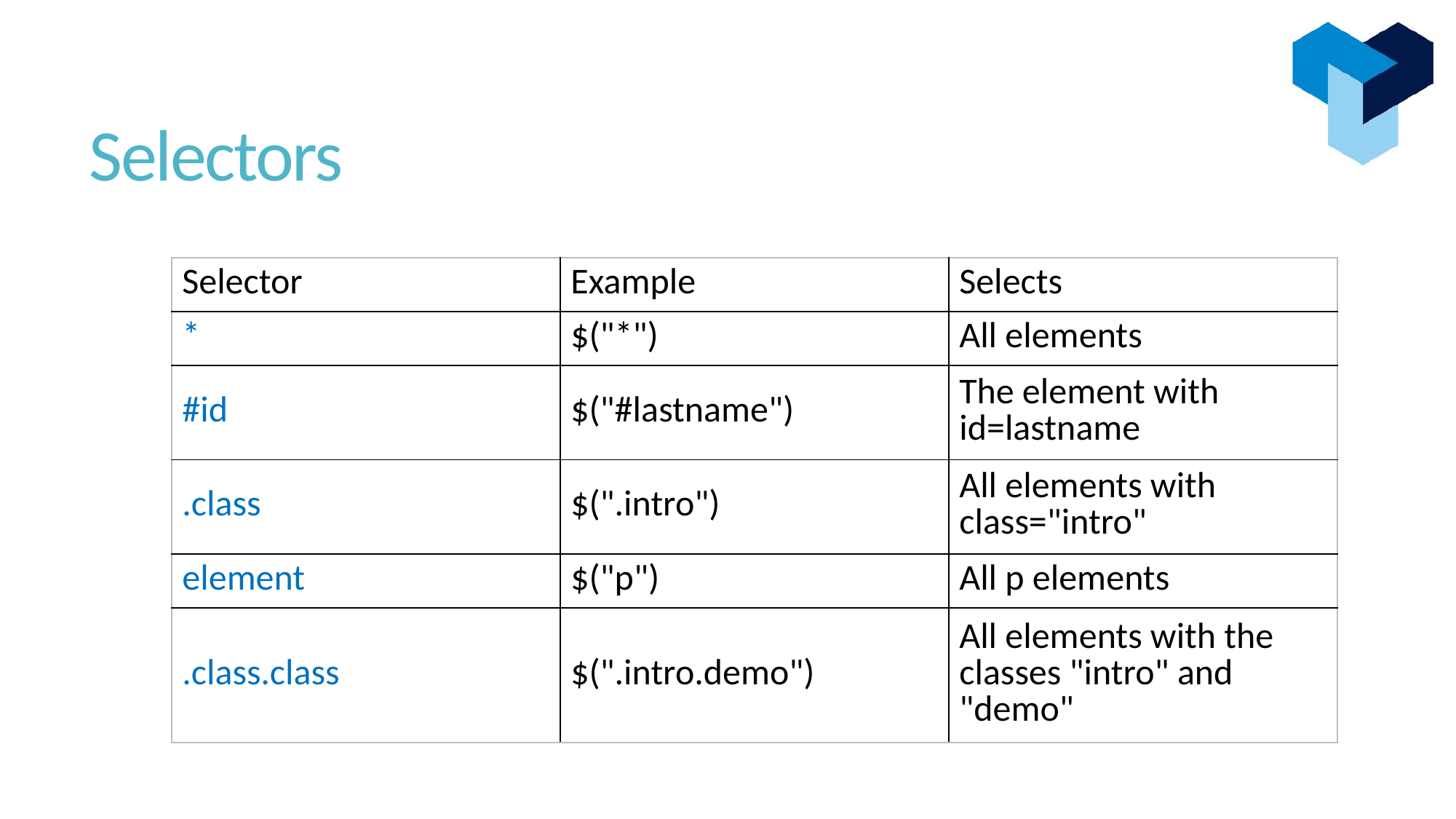

# Selectors
| Selector | Example | Selects |
| --- | --- | --- |
| \* | $("\*") | All elements |
| #id | $("#lastname") | The element with id=lastname |
| .class | $(".intro") | All elements with class="intro" |
| element | $("p") | All p elements |
| .class.class | $(".intro.demo") | All elements with the classes "intro" and "demo" |